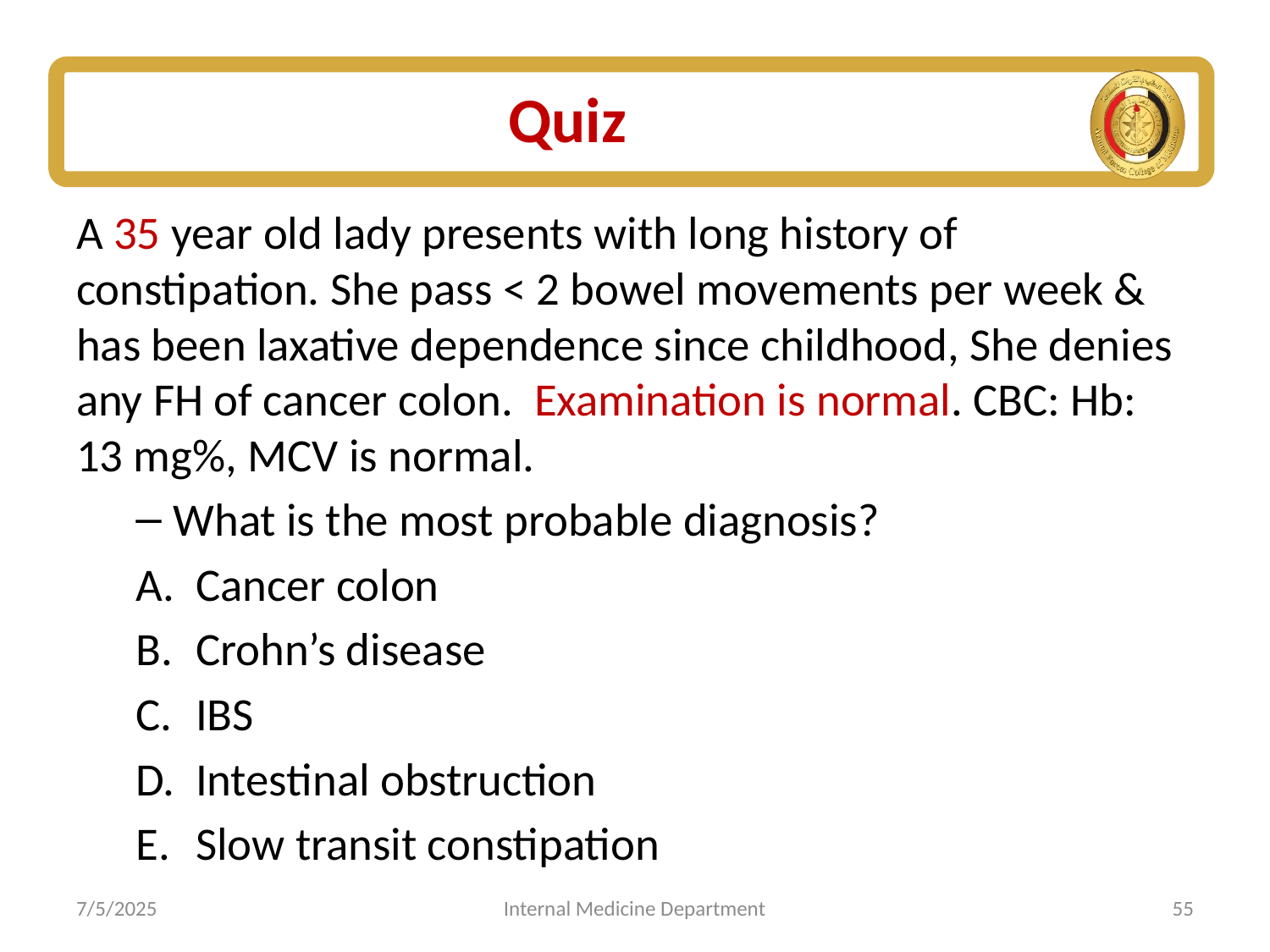

# Quiz
A 35 year old lady presents with long history of constipation. She pass < 2 bowel movements per week & has been laxative dependence since childhood, She denies any FH of cancer colon.  Examination is normal. CBC: Hb: 13 mg%, MCV is normal.
What is the most probable diagnosis?
Cancer colon
Crohn’s disease
IBS
Intestinal obstruction
Slow transit constipation

7/5/2025
Internal Medicine Department
55